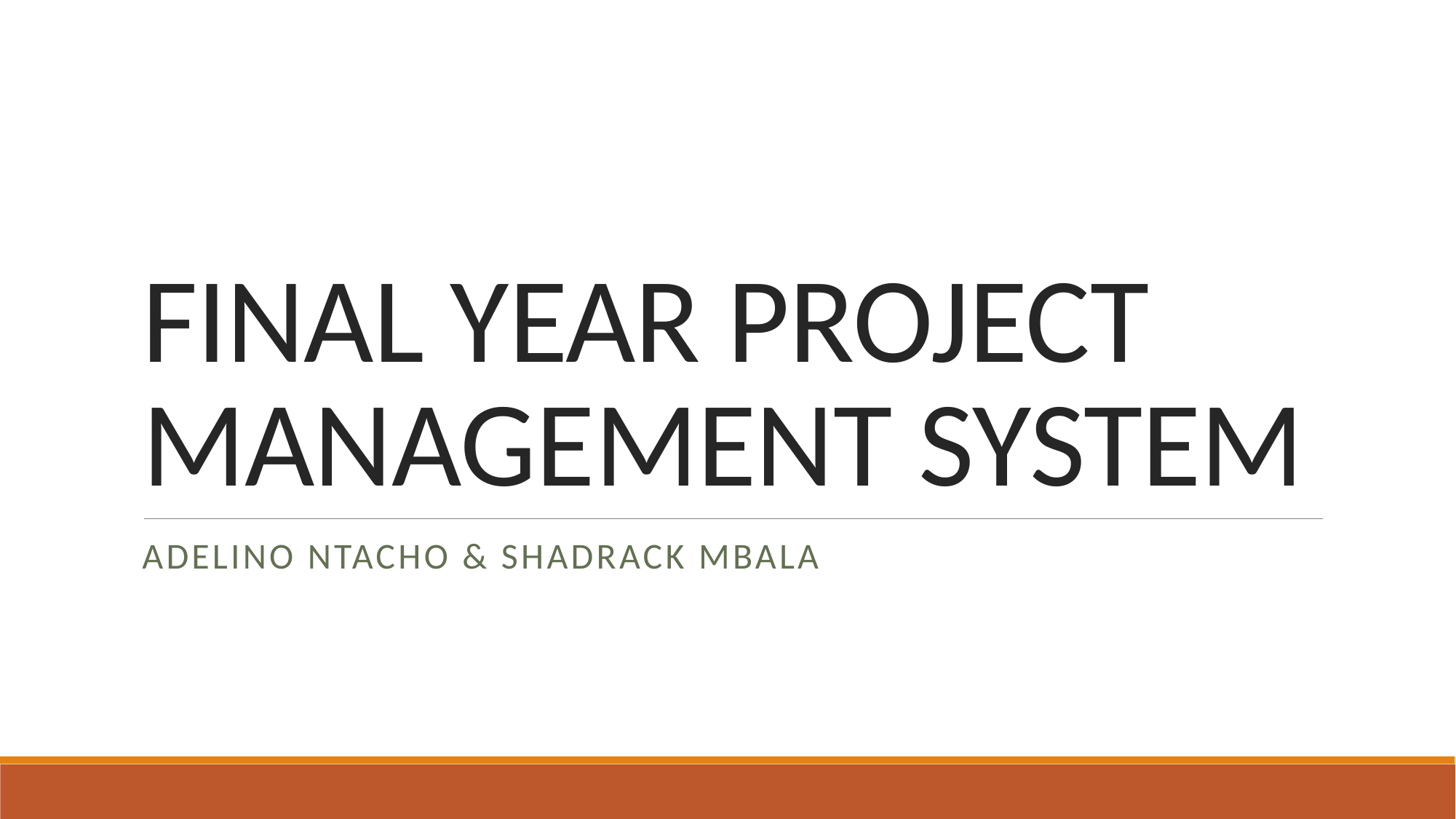

# FINAL YEAR PROJECT MANAGEMENT SYSTEM
ADELINO NTACHO & SHADRACK MBALA